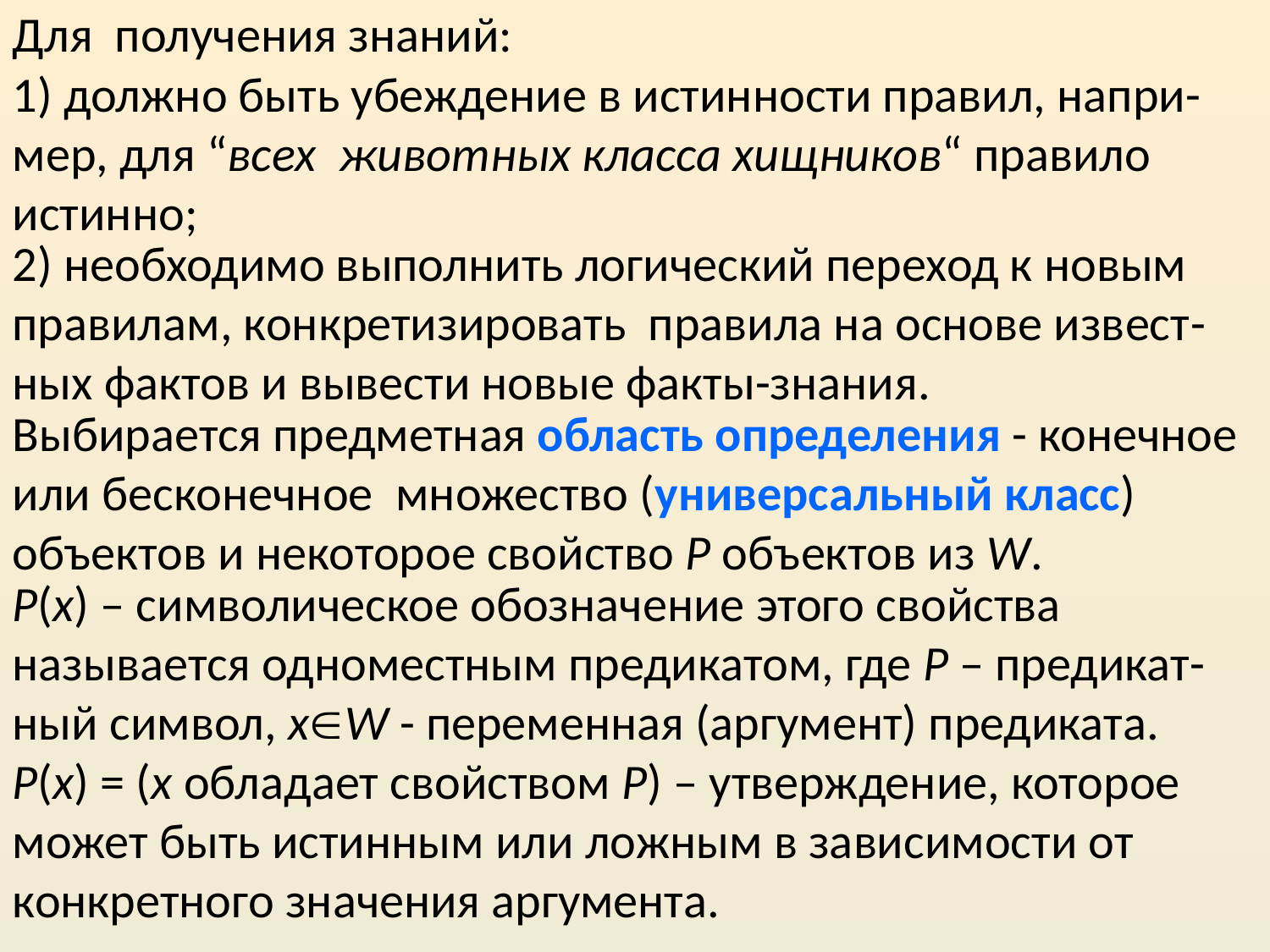

Для  получения знаний:
1) должно быть убеждение в истинности правил, напри-мер, для “всех  животных класса хищников“ правило истинно;
2) необходимо выполнить логический переход к новым правилам, конкретизировать  правила на основе извест-ных фактов и вывести новые факты-знания.
Выбирается предметная область определения - конечное или бесконечное  множество (универсальный класс) объектов и некоторое свойство P объектов из W.
Р(x) – символическое обозначение этого свойства называется одноместным предикатом, где P – предикат-ный символ, x∈W - переменная (аргумент) предиката.
P(x) = (x обладает свойством P) – утверждение, которое может быть истинным или ложным в зависимости от конкретного значения аргумента.